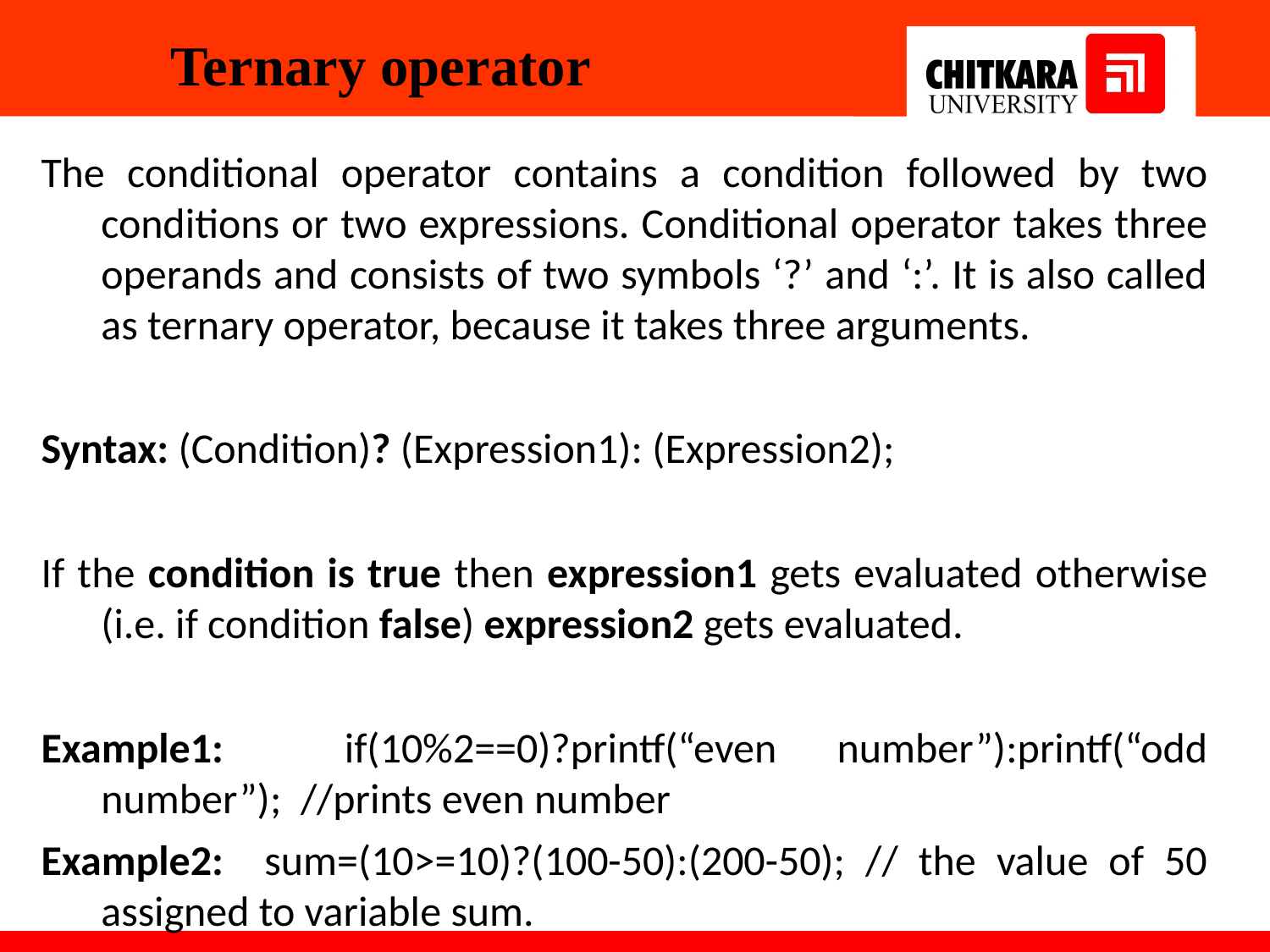

# Ternary operator
The conditional operator contains a condition followed by two conditions or two expressions. Conditional operator takes three operands and consists of two symbols ‘?’ and ‘:’. It is also called as ternary operator, because it takes three arguments.

Syntax: (Condition)? (Expression1): (Expression2);

If the condition is true then expression1 gets evaluated otherwise (i.e. if condition false) expression2 gets evaluated.

Example1:  if(10%2==0)?printf(“even number”):printf(“odd number”);  //prints even number
Example2:  sum=(10>=10)?(100-50):(200-50); // the value of 50 assigned to variable sum.